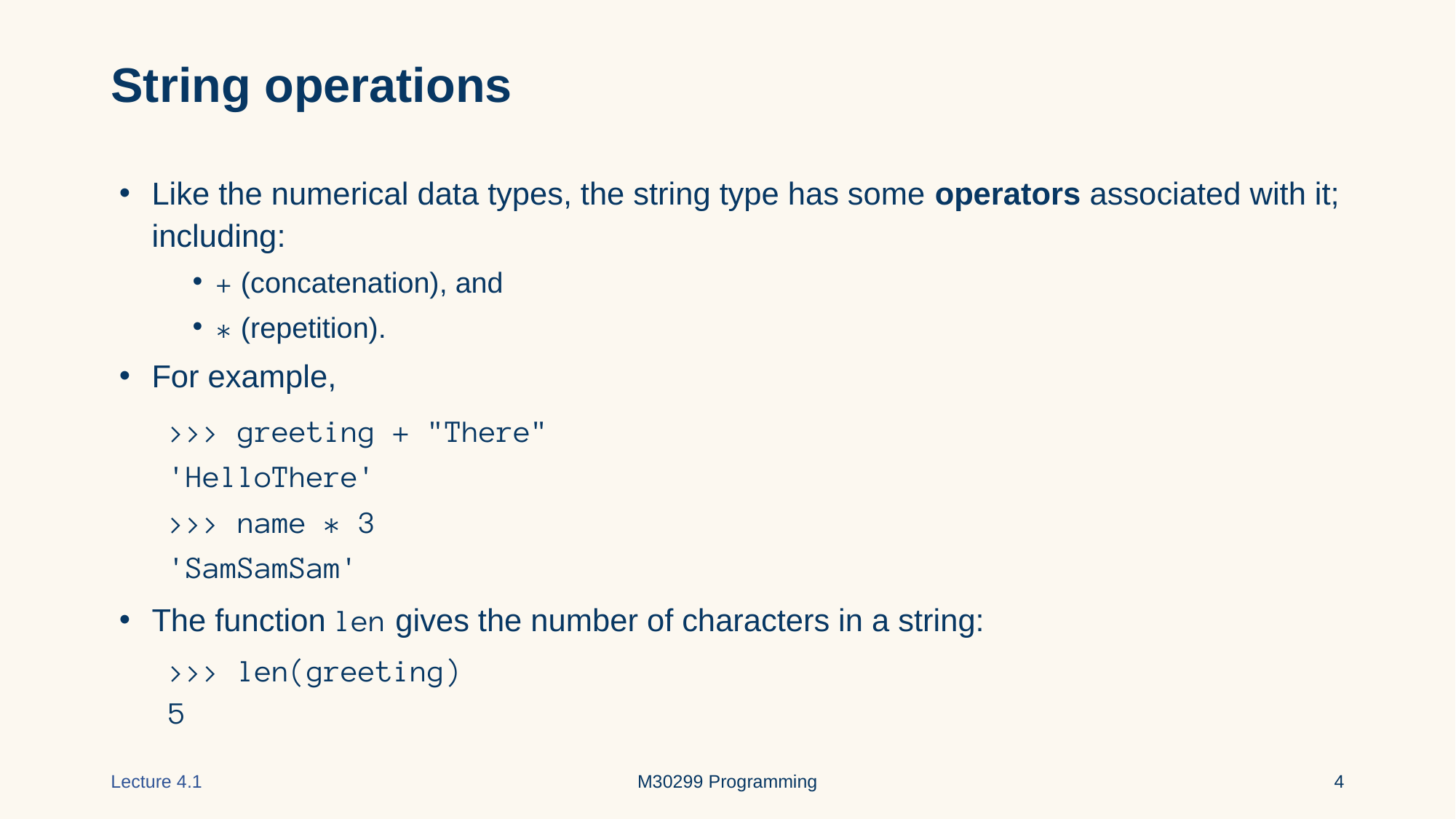

# String operations
Like the numerical data types, the string type has some operators associated with it; including:
+ (concatenation), and
* (repetition).
For example,
 >>> greeting + "There"
 'HelloThere'
 >>> name * 3
 'SamSamSam'
The function len gives the number of characters in a string:
 >>> len(greeting)
 5
Lecture 4.1
M30299 Programming
4